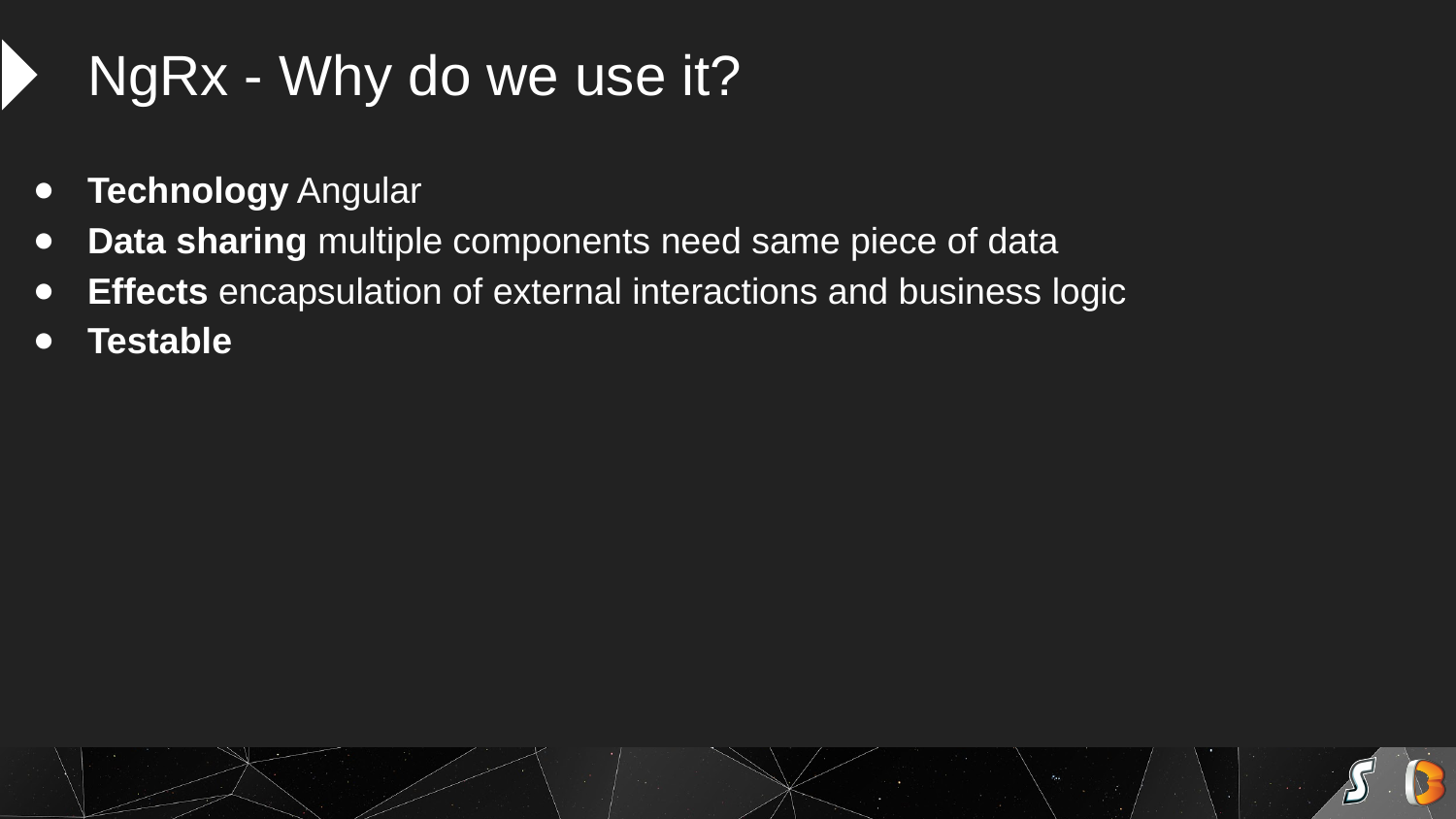

NgRx - Why do we use it?

Technology Angular
Data sharing multiple components need same piece of data
Effects encapsulation of external interactions and business logic
Testable